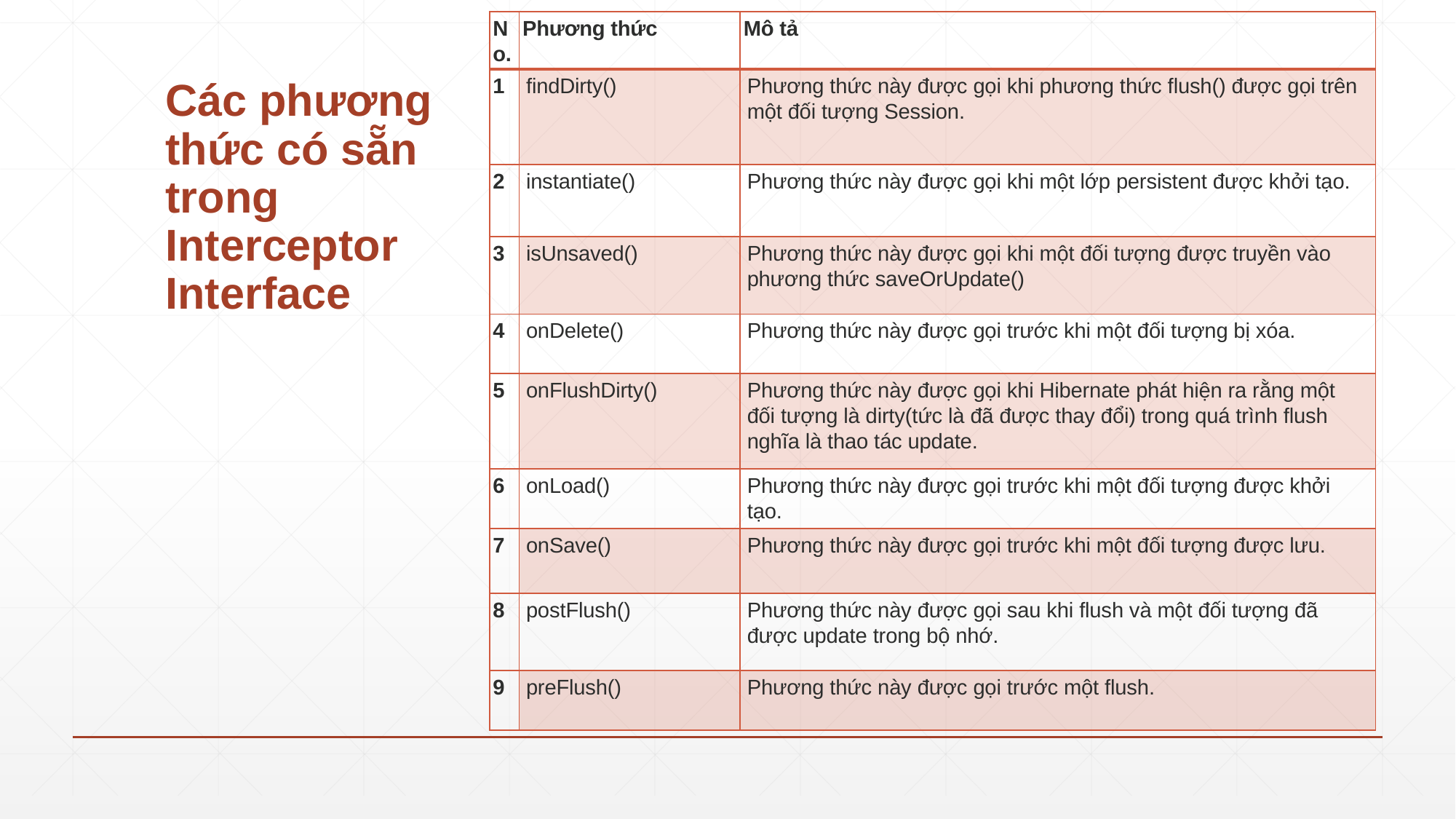

| No. | Phương thức | Mô tả |
| --- | --- | --- |
| 1 | findDirty() | Phương thức này được gọi khi phương thức flush() được gọi trên một đối tượng Session. |
| 2 | instantiate() | Phương thức này được gọi khi một lớp persistent được khởi tạo. |
| 3 | isUnsaved() | Phương thức này được gọi khi một đối tượng được truyền vào phương thức saveOrUpdate() |
| 4 | onDelete() | Phương thức này được gọi trước khi một đối tượng bị xóa. |
| 5 | onFlushDirty() | Phương thức này được gọi khi Hibernate phát hiện ra rằng một đối tượng là dirty(tức là đã được thay đổi) trong quá trình flush nghĩa là thao tác update. |
| 6 | onLoad() | Phương thức này được gọi trước khi một đối tượng được khởi tạo. |
| 7 | onSave() | Phương thức này được gọi trước khi một đối tượng được lưu. |
| 8 | postFlush() | Phương thức này được gọi sau khi flush và một đối tượng đã được update trong bộ nhớ. |
| 9 | preFlush() | Phương thức này được gọi trước một flush. |
# Các phương thức có sẵn trong Interceptor Interface